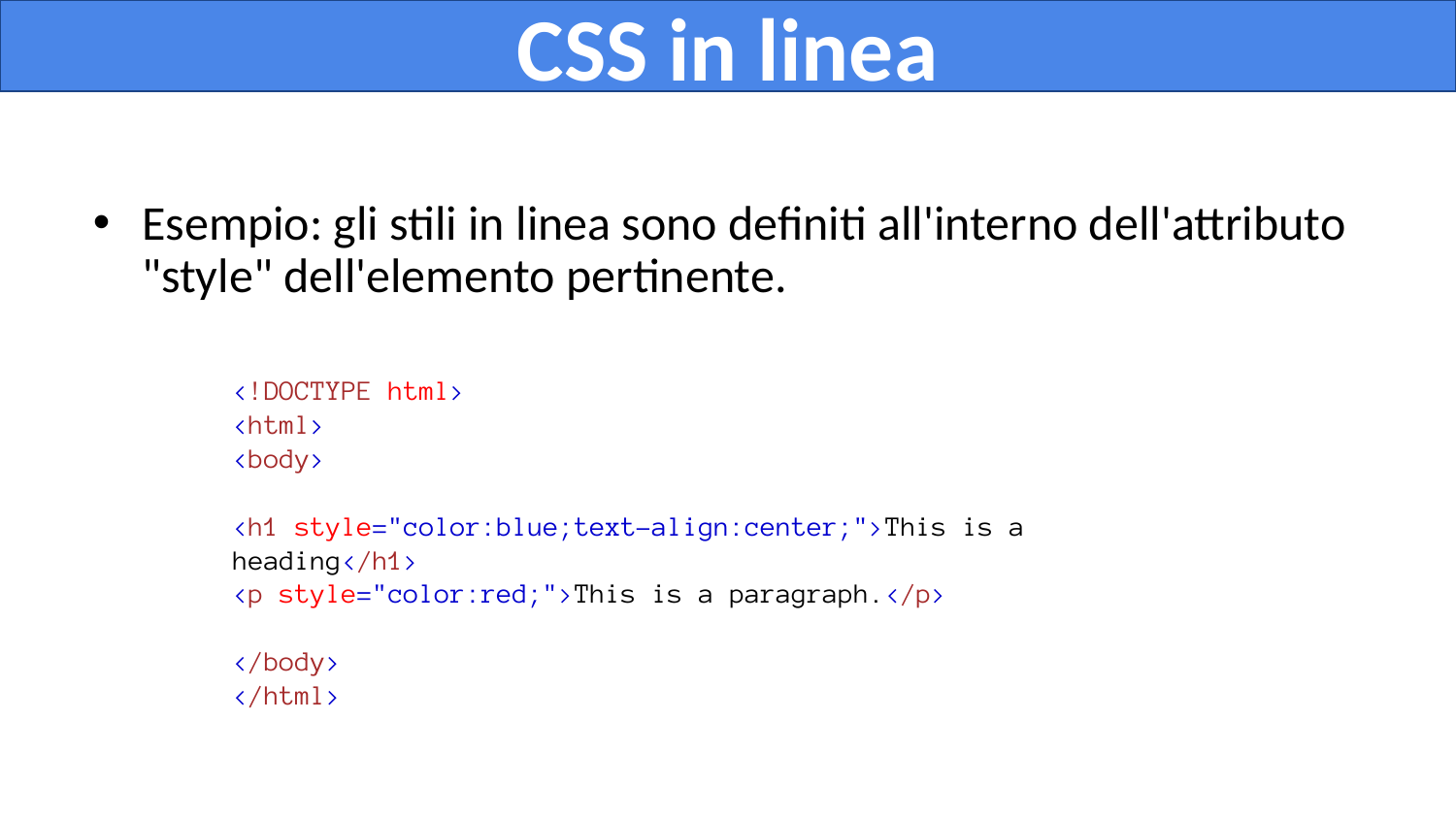

# CSS in linea
Esempio: gli stili in linea sono definiti all'interno dell'attributo "style" dell'elemento pertinente.
<!DOCTYPE html>
<html>
<body>

<h1 style="color:blue;text-align:center;">This is a heading</h1>
<p style="color:red;">This is a paragraph.</p>

</body>
</html>